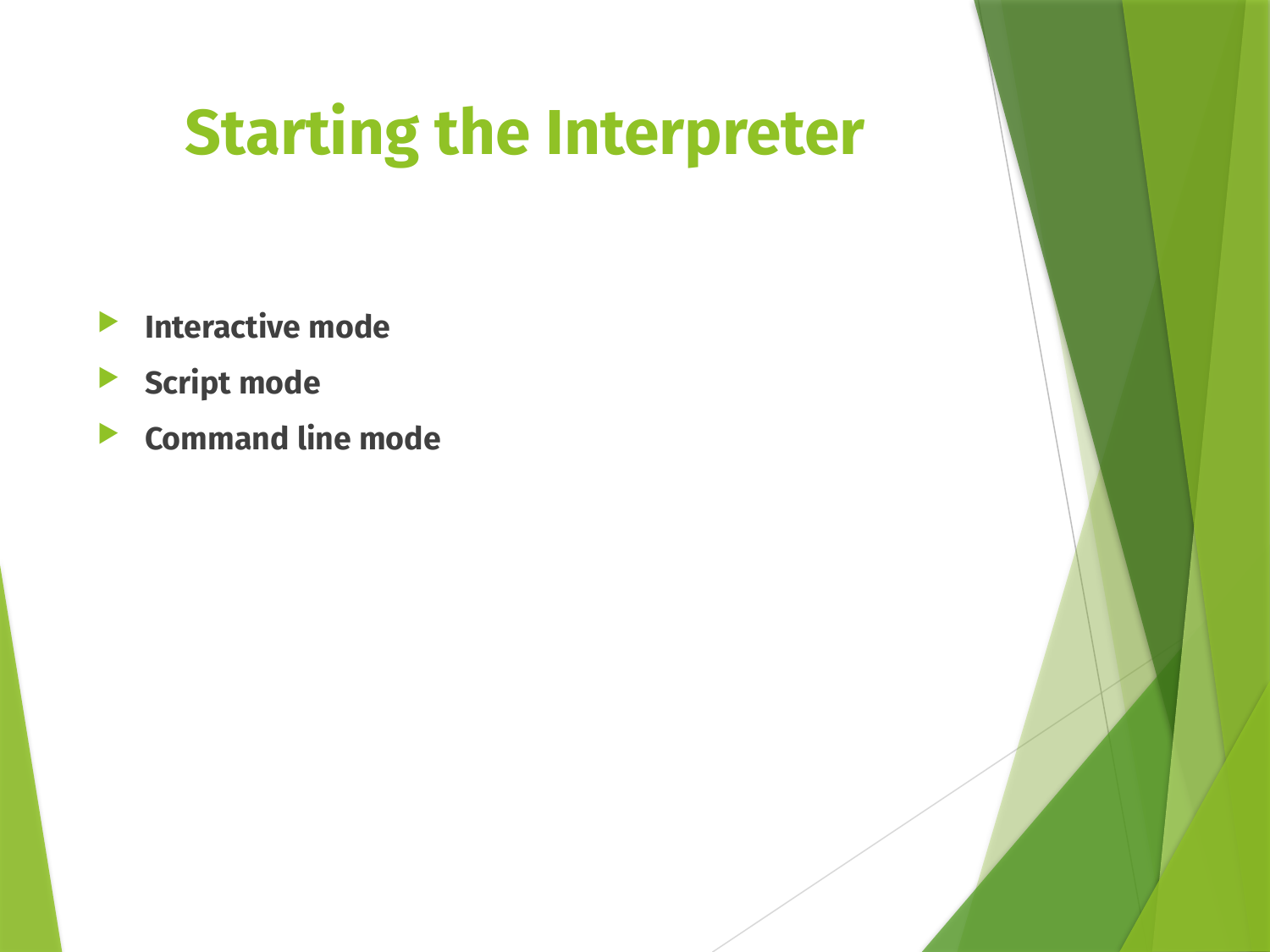

# Starting the Interpreter
Interactive mode
Script mode
Command line mode